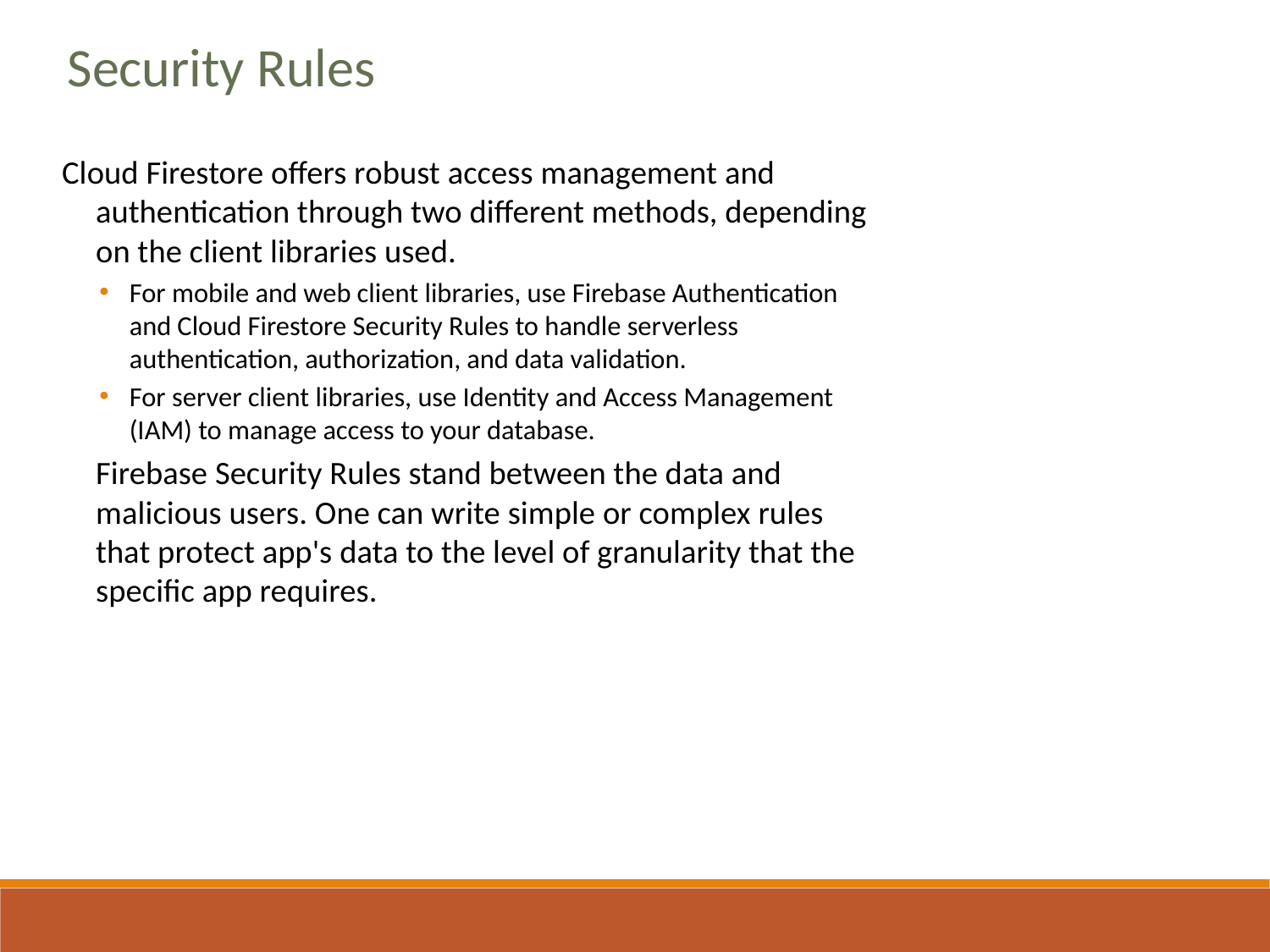

Security Rules
Cloud Firestore offers robust access management and authentication through two different methods, depending on the client libraries used.
For mobile and web client libraries, use Firebase Authentication and Cloud Firestore Security Rules to handle serverless authentication, authorization, and data validation.
For server client libraries, use Identity and Access Management (IAM) to manage access to your database.
	Firebase Security Rules stand between the data and malicious users. One can write simple or complex rules that protect app's data to the level of granularity that the specific app requires.